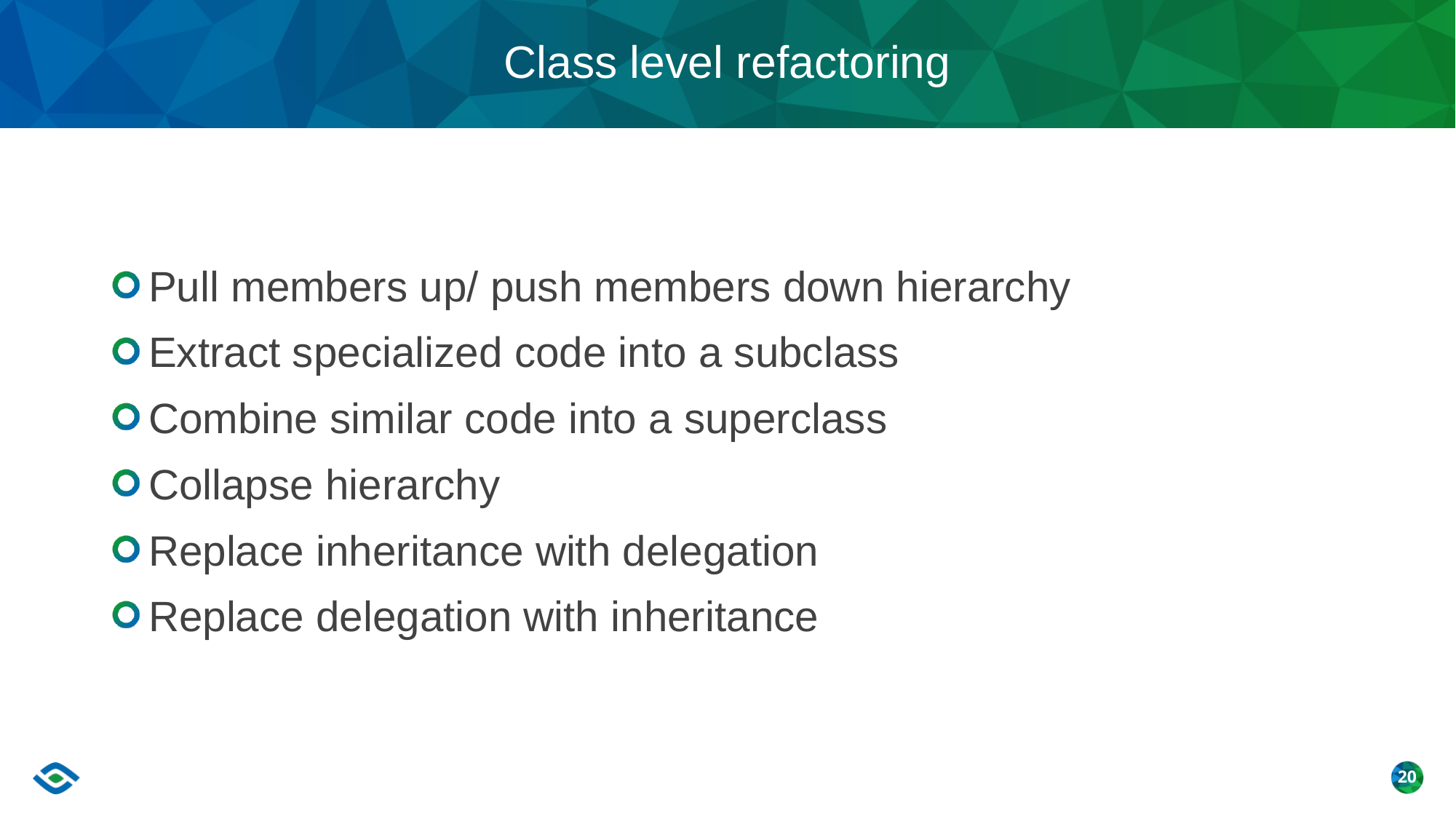

# Class level refactoring
Pull members up/ push members down hierarchy
Extract specialized code into a subclass
Combine similar code into a superclass
Collapse hierarchy
Replace inheritance with delegation
Replace delegation with inheritance